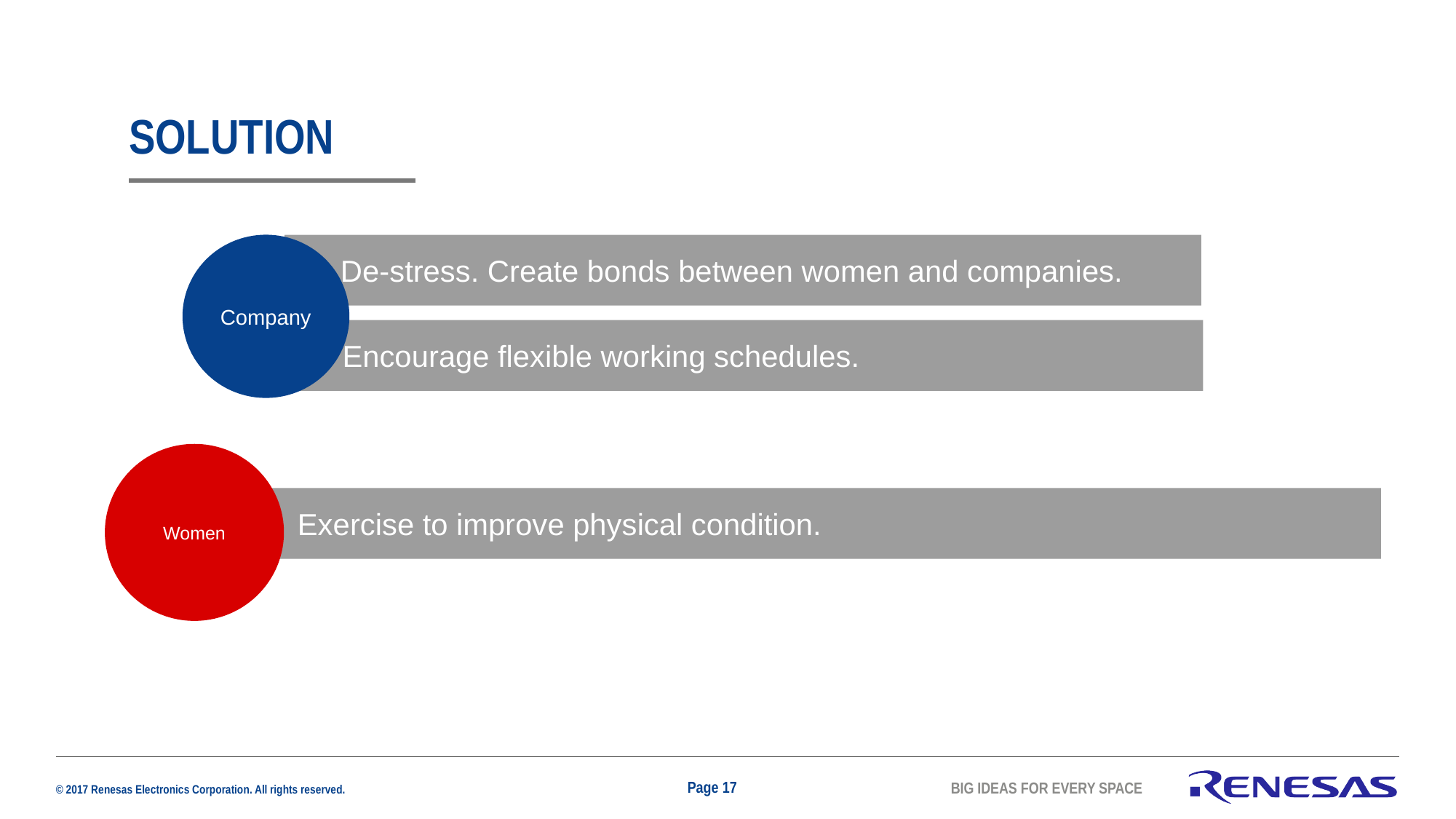

# Solution
Company
De-stress. Create bonds between women and companies.
Encourage flexible working schedules.
Women
Exercise to improve physical condition.
Page 17